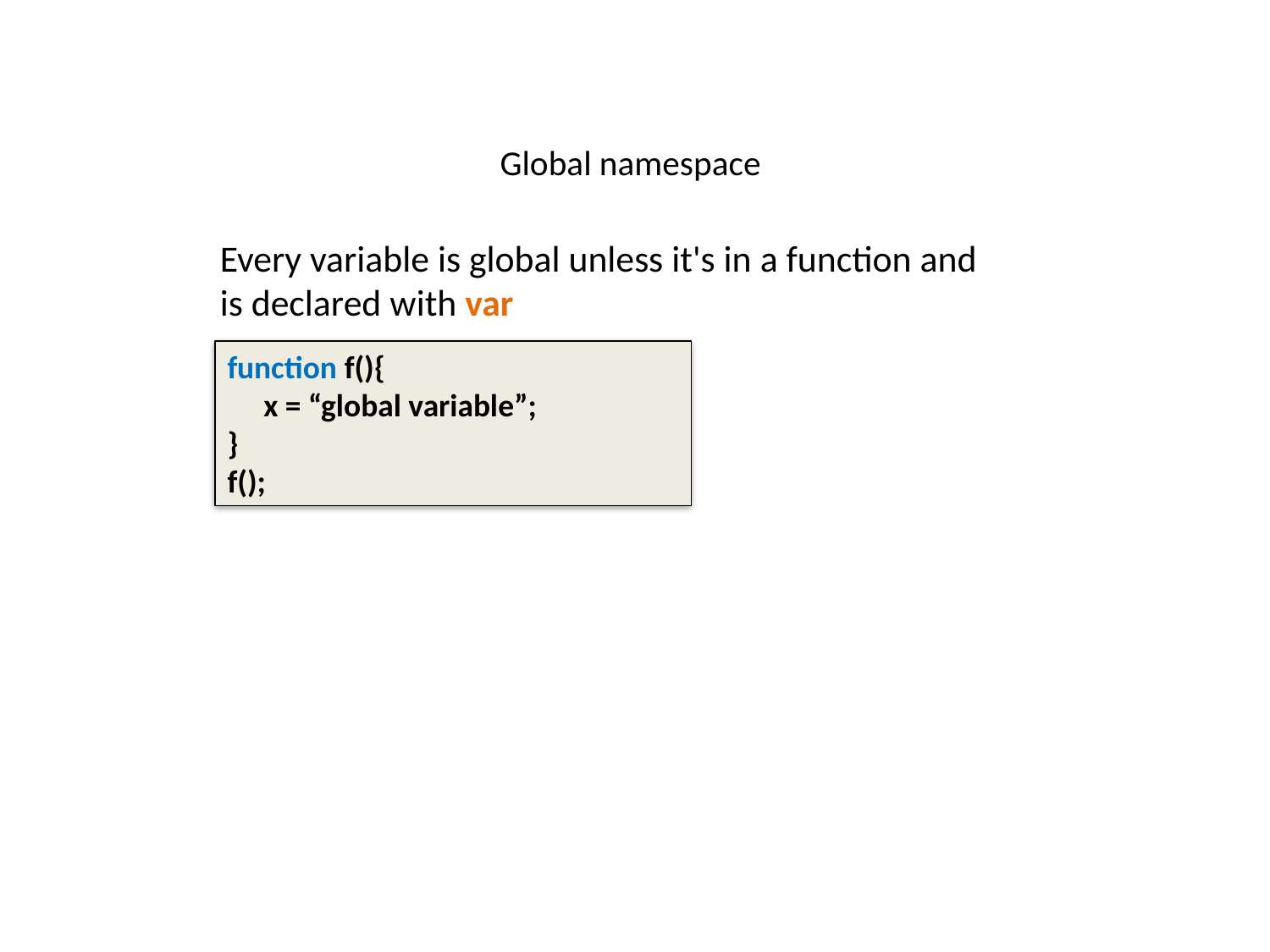

# Global namespace
Every variable is global unless it's in a function and is declared with var

function f(){
     x = “global variable”;
}
f();